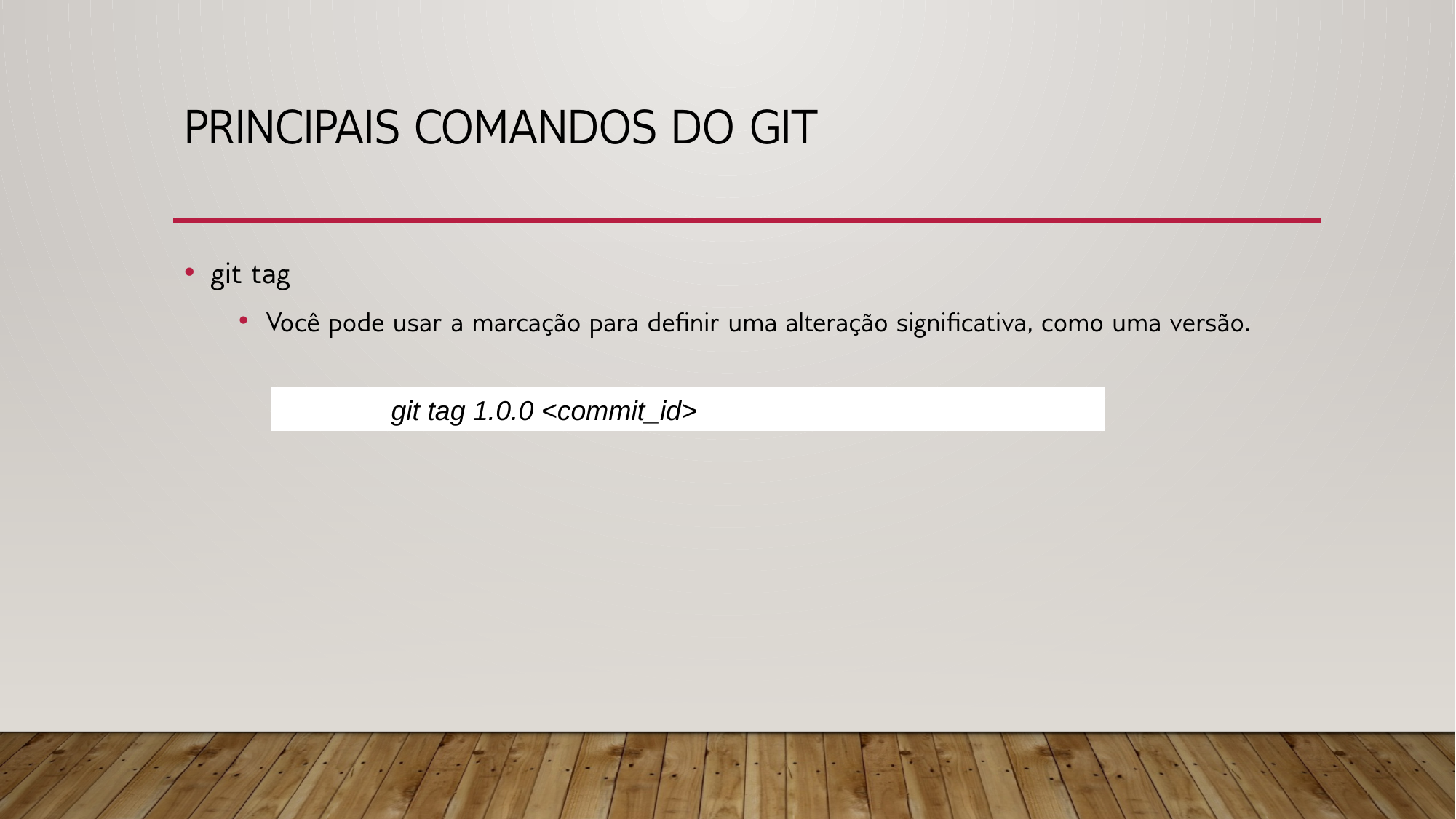

# Principais comandos do git
git tag
Você pode usar a marcação para definir uma alteração significativa, como uma versão.
git tag 1.0.0 <commit_id>